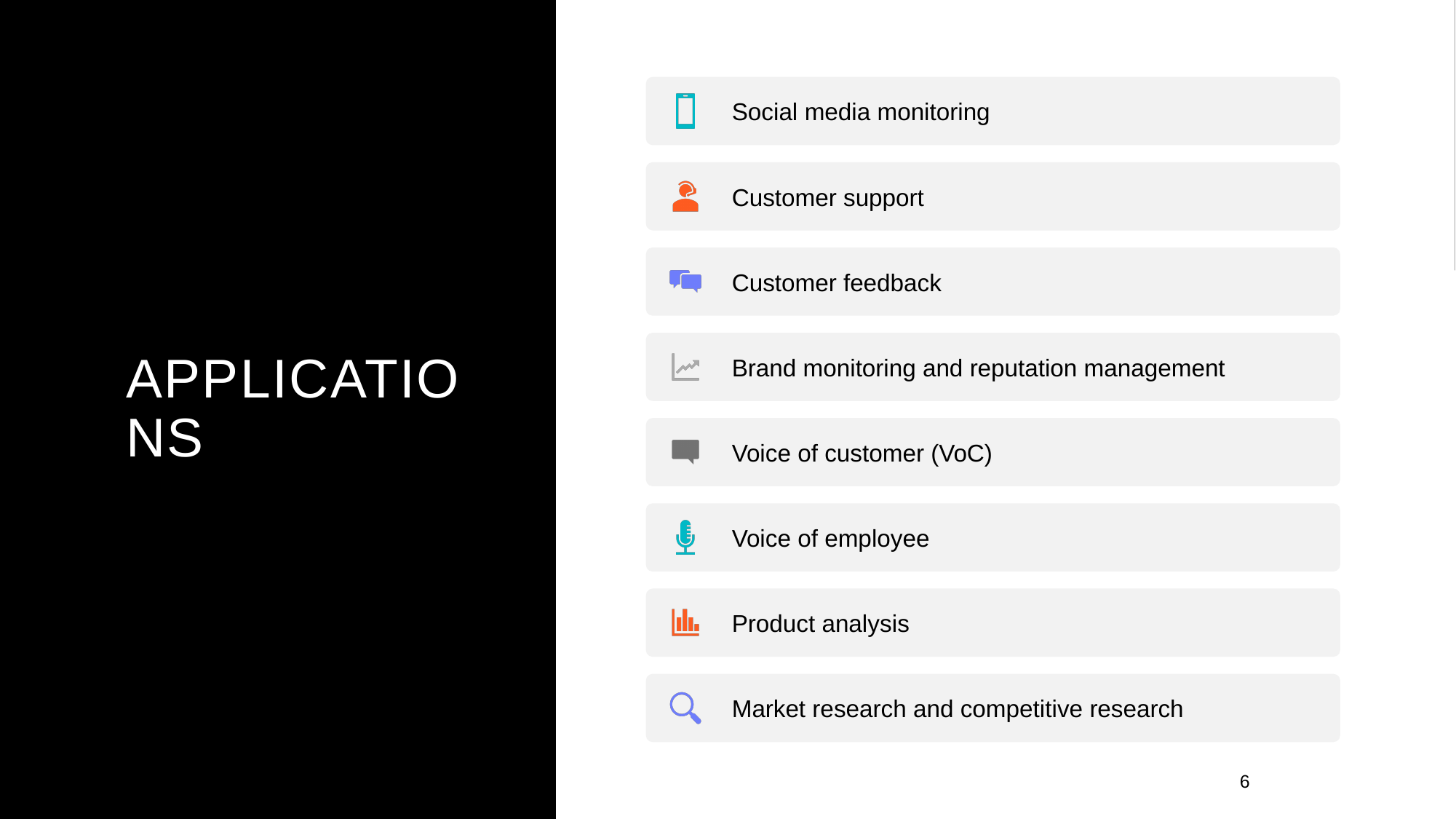

# Applications
Social media monitoring
Customer support
Customer feedback
Brand monitoring and reputation management
Voice of customer (VoC)
Voice of employee
Product analysis
Market research and competitive research
6